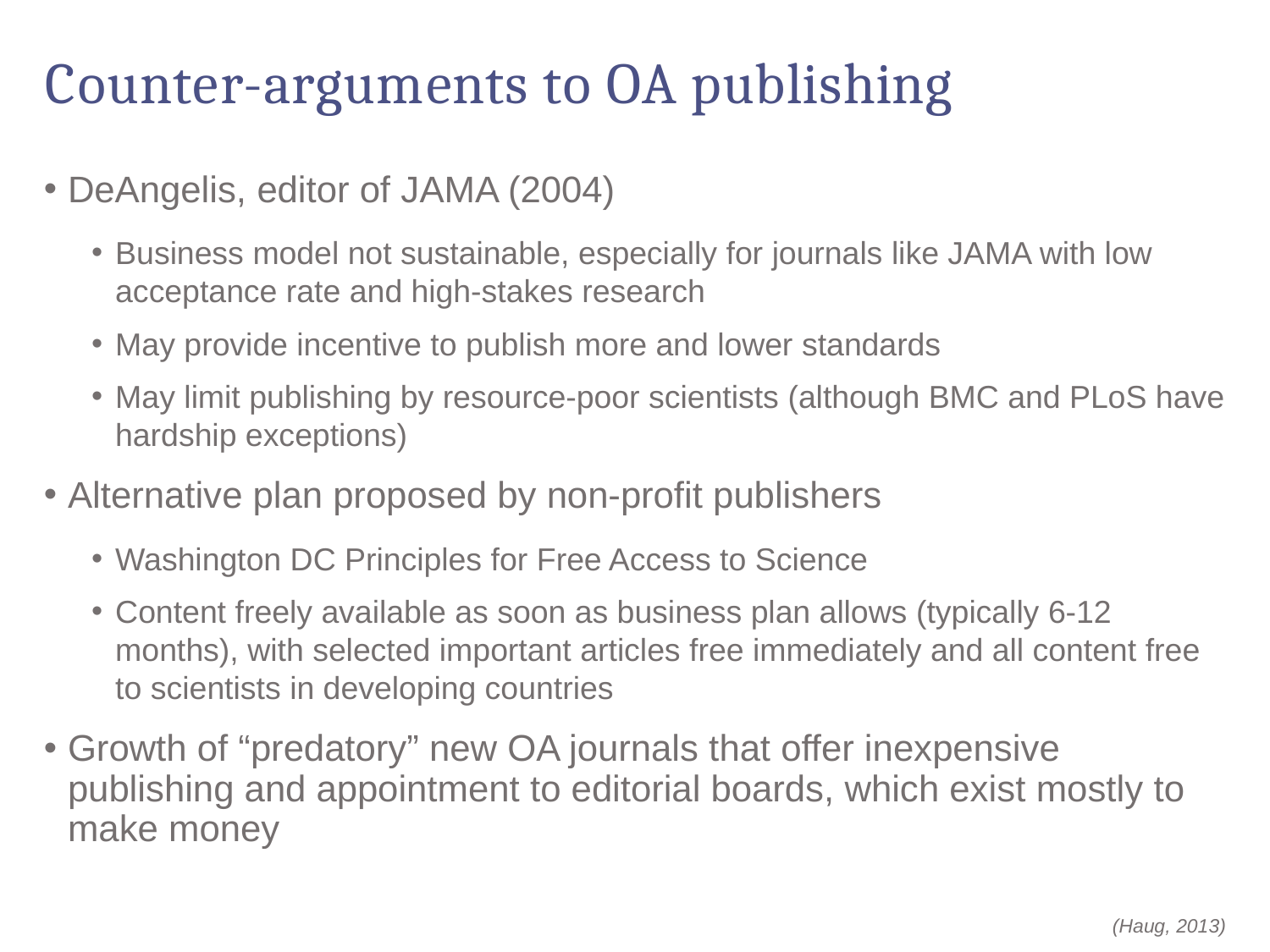

# Counter-arguments to OA publishing
DeAngelis, editor of JAMA (2004)
Business model not sustainable, especially for journals like JAMA with low acceptance rate and high-stakes research
May provide incentive to publish more and lower standards
May limit publishing by resource-poor scientists (although BMC and PLoS have hardship exceptions)
Alternative plan proposed by non-profit publishers
Washington DC Principles for Free Access to Science
Content freely available as soon as business plan allows (typically 6-12 months), with selected important articles free immediately and all content free to scientists in developing countries
Growth of “predatory” new OA journals that offer inexpensive publishing and appointment to editorial boards, which exist mostly to make money
(Haug, 2013)